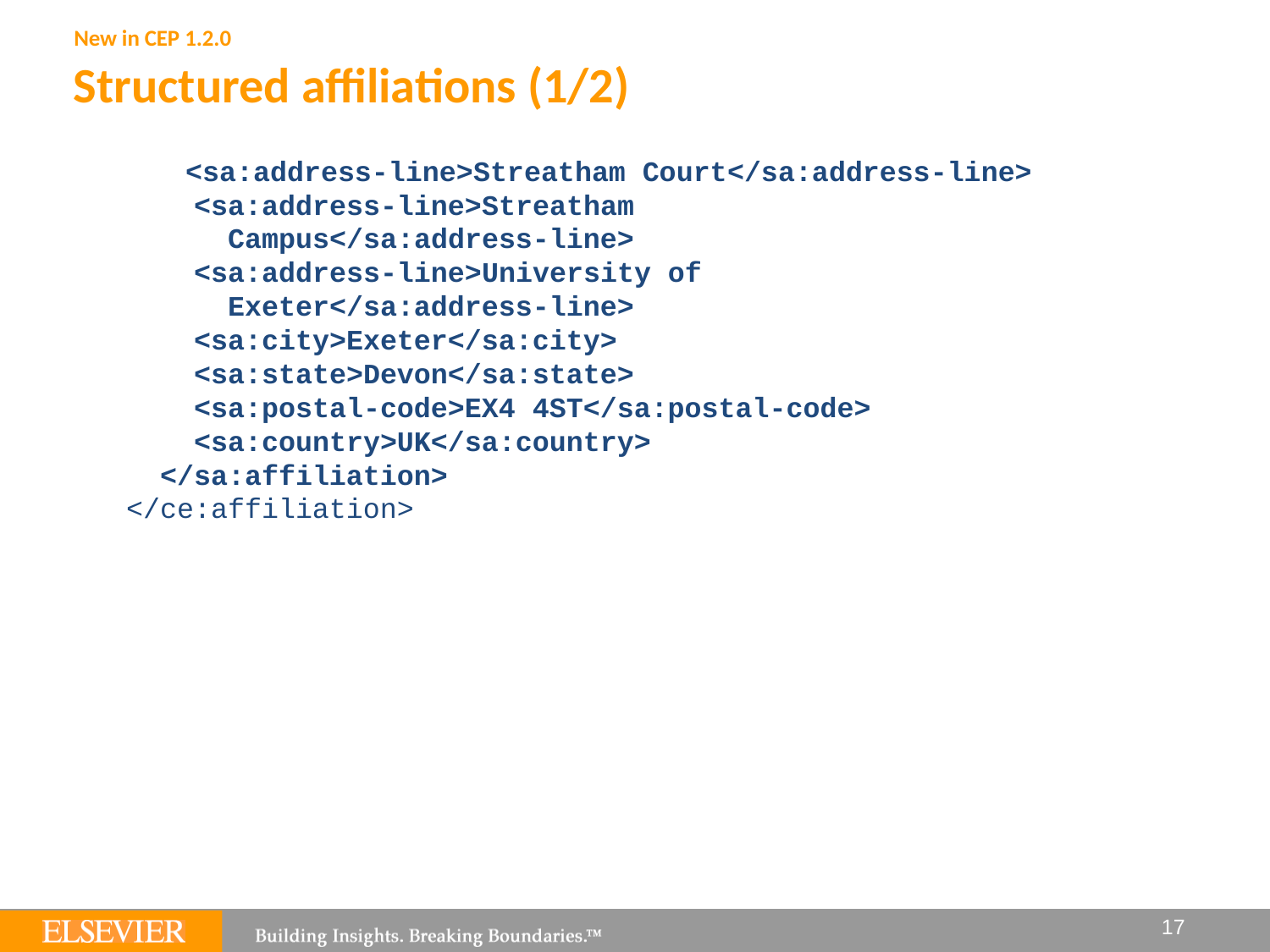

New in CEP 1.2.0
# Structured affiliations (1/2)
    <sa:address-line>Streatham Court</sa:address-line>
    <sa:address-line>Streatham
      Campus</sa:address-line>
    <sa:address-line>University of
      Exeter</sa:address-line>
    <sa:city>Exeter</sa:city>
    <sa:state>Devon</sa:state>
    <sa:postal-code>EX4 4ST</sa:postal-code>
    <sa:country>UK</sa:country>
  </sa:affiliation>
</ce:affiliation>
17